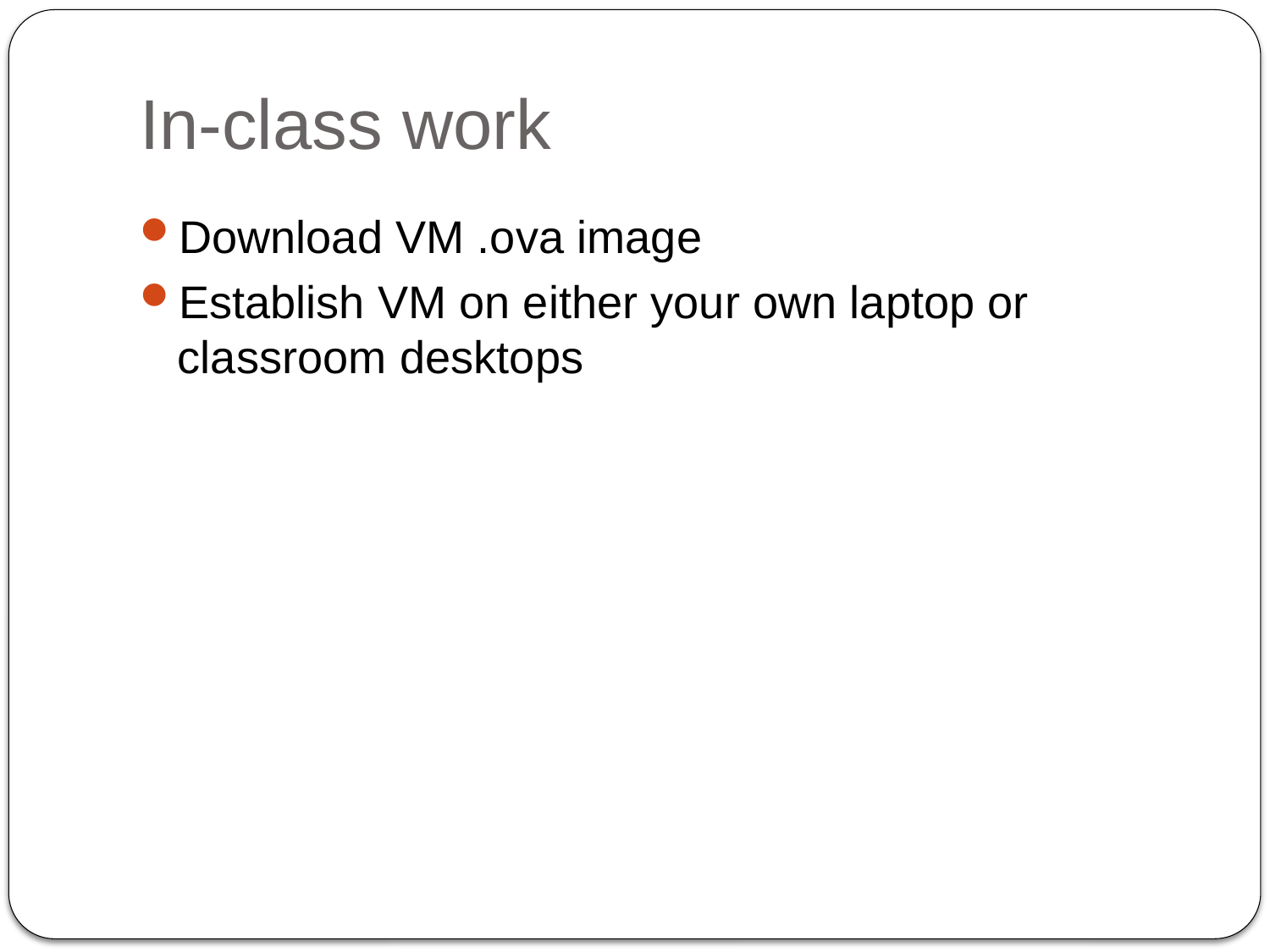

# In-class work
Download VM .ova image
Establish VM on either your own laptop or classroom desktops